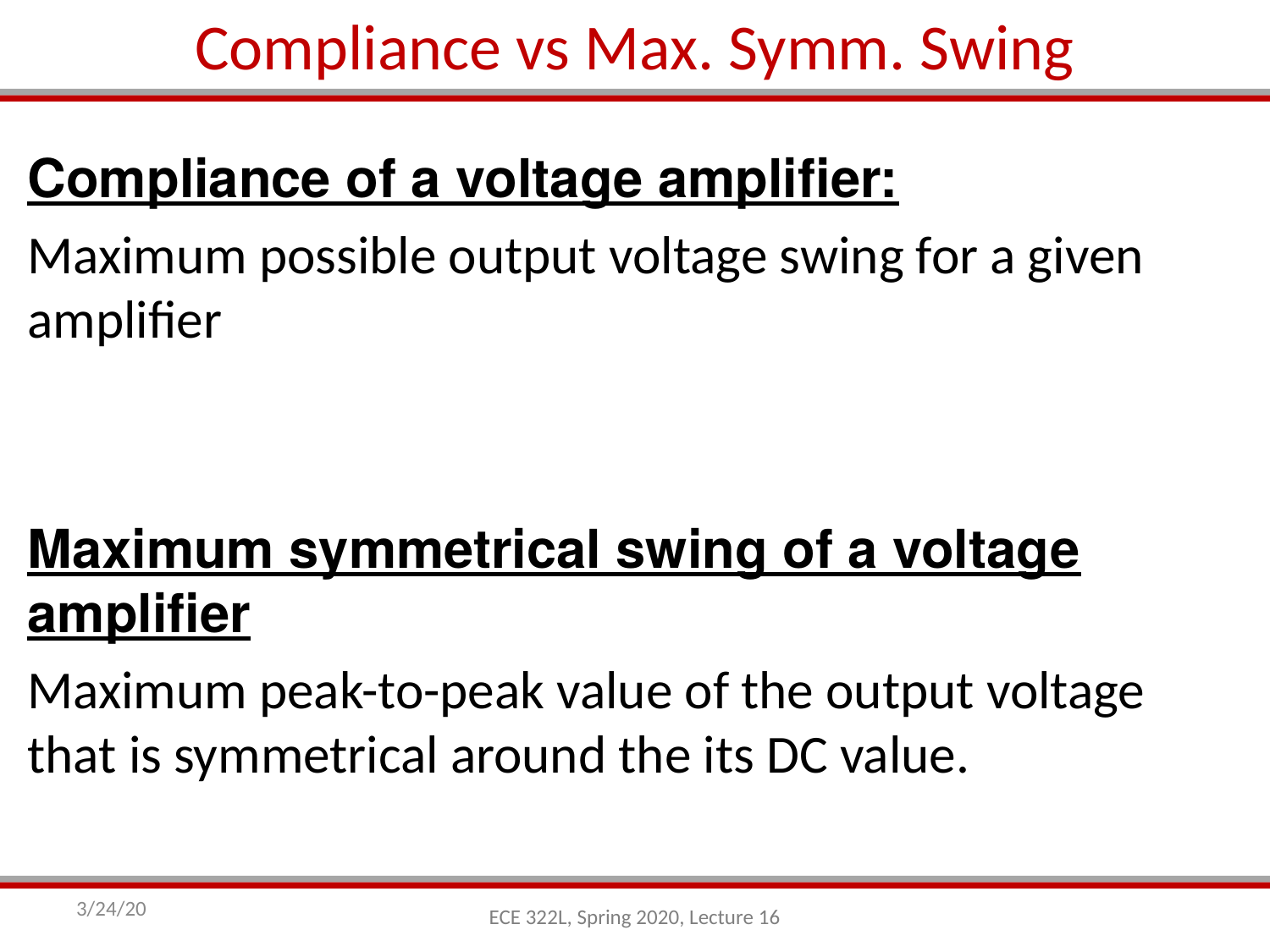

Compliance vs Max. Symm. Swing
Compliance of a voltage amplifier:
Maximum possible output voltage swing for a given amplifier

Maximum symmetrical swing of a voltage amplifier
Maximum peak-to-peak value of the output voltage that is symmetrical around the its DC value.
3/24/20
4